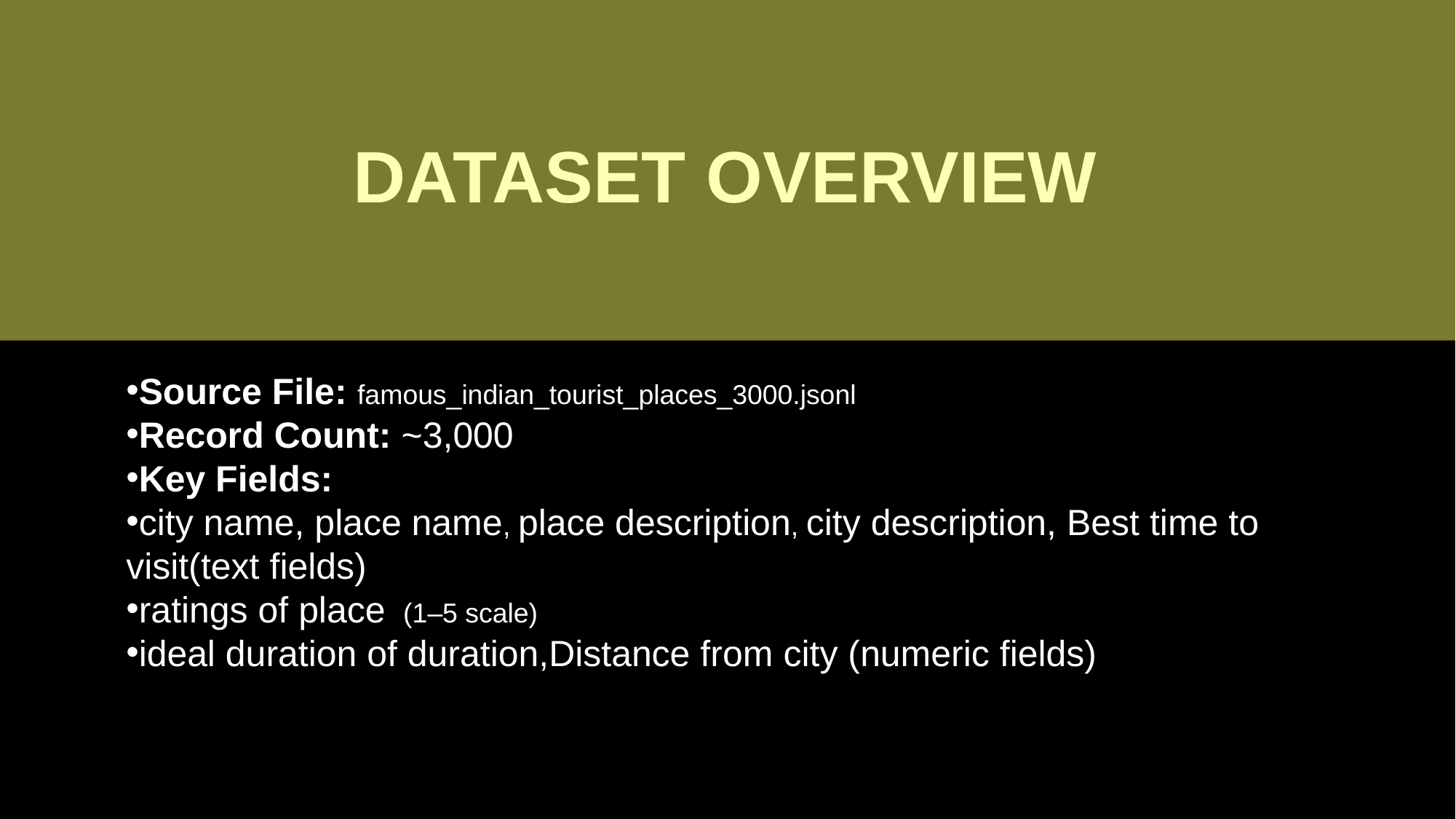

# DATASET OVERVIEW
Source File: famous_indian_tourist_places_3000.jsonl
Record Count: ~3,000
Key Fields:
city name, place name, place description, city description, Best time to visit(text fields)
ratings of place  (1–5 scale)
ideal duration of duration,Distance from city (numeric fields)